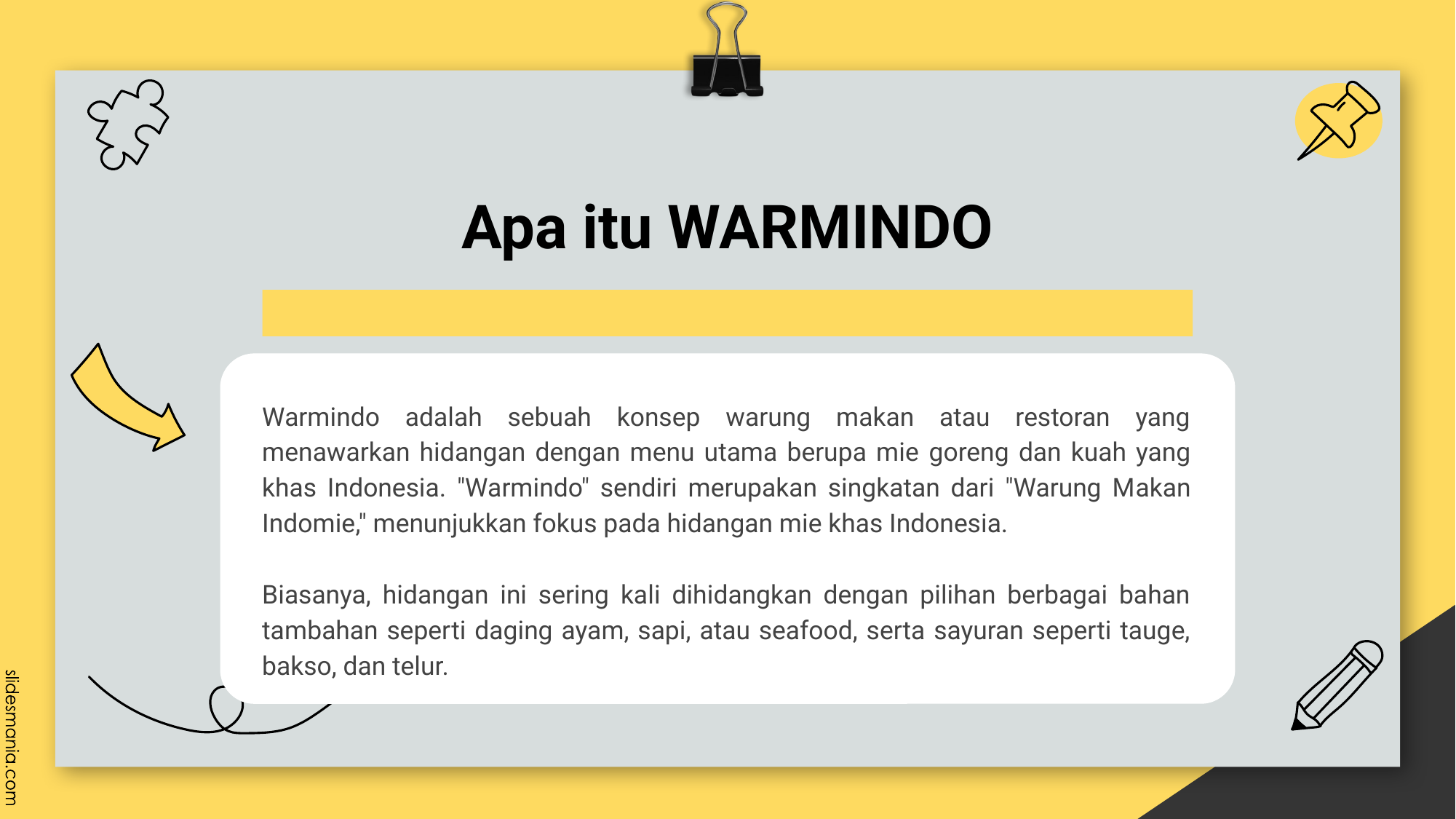

# Apa itu WARMINDO

Warmindo adalah sebuah konsep warung makan atau restoran yang menawarkan hidangan dengan menu utama berupa mie goreng dan kuah yang khas Indonesia. "Warmindo" sendiri merupakan singkatan dari "Warung Makan Indomie," menunjukkan fokus pada hidangan mie khas Indonesia.

Biasanya, hidangan ini sering kali dihidangkan dengan pilihan berbagai bahan tambahan seperti daging ayam, sapi, atau seafood, serta sayuran seperti tauge, bakso, dan telur.